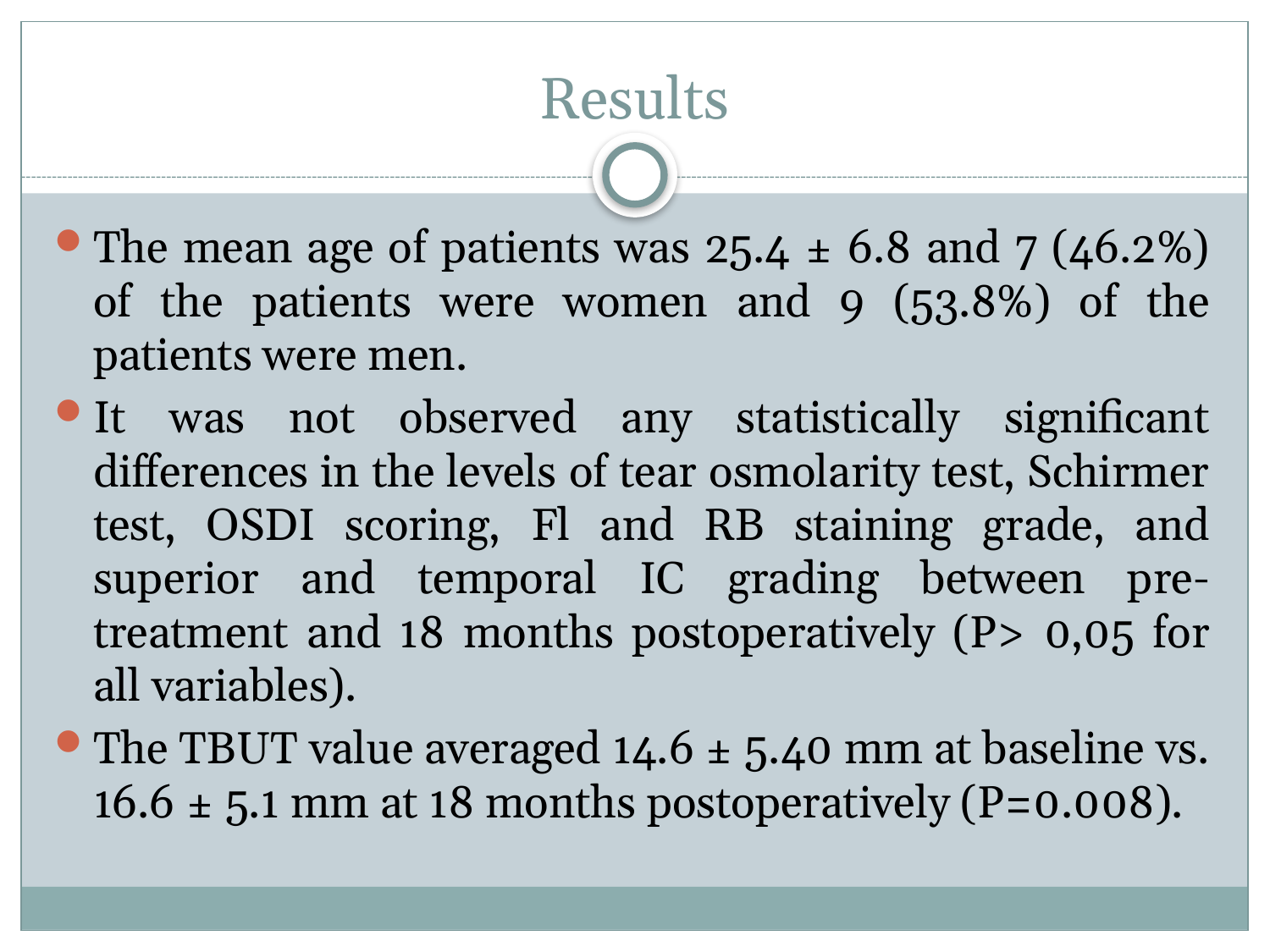

# Results
The mean age of patients was 25.4 ± 6.8 and 7 (46.2%) of the patients were women and 9 (53.8%) of the patients were men.
It was not observed any statistically significant differences in the levels of tear osmolarity test, Schirmer test, OSDI scoring, Fl and RB staining grade, and superior and temporal IC grading between pre-treatment and 18 months postoperatively (P> 0,05 for all variables).
The TBUT value averaged 14.6 ± 5.40 mm at baseline vs. 16.6 ± 5.1 mm at 18 months postoperatively (P=0.008).